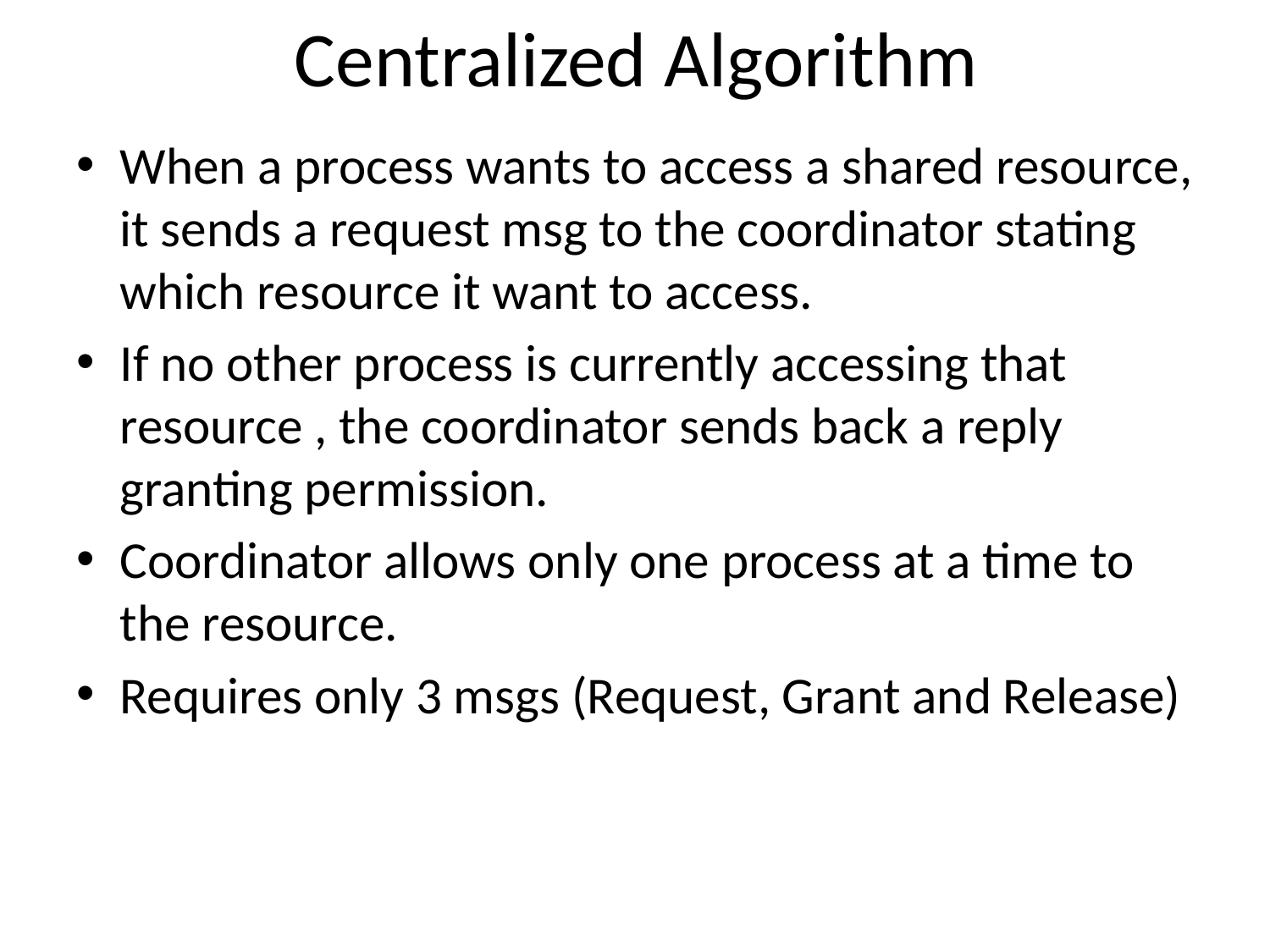

# Centralized Algorithm
When a process wants to access a shared resource, it sends a request msg to the coordinator stating which resource it want to access.
If no other process is currently accessing that resource , the coordinator sends back a reply granting permission.
Coordinator allows only one process at a time to the resource.
Requires only 3 msgs (Request, Grant and Release)